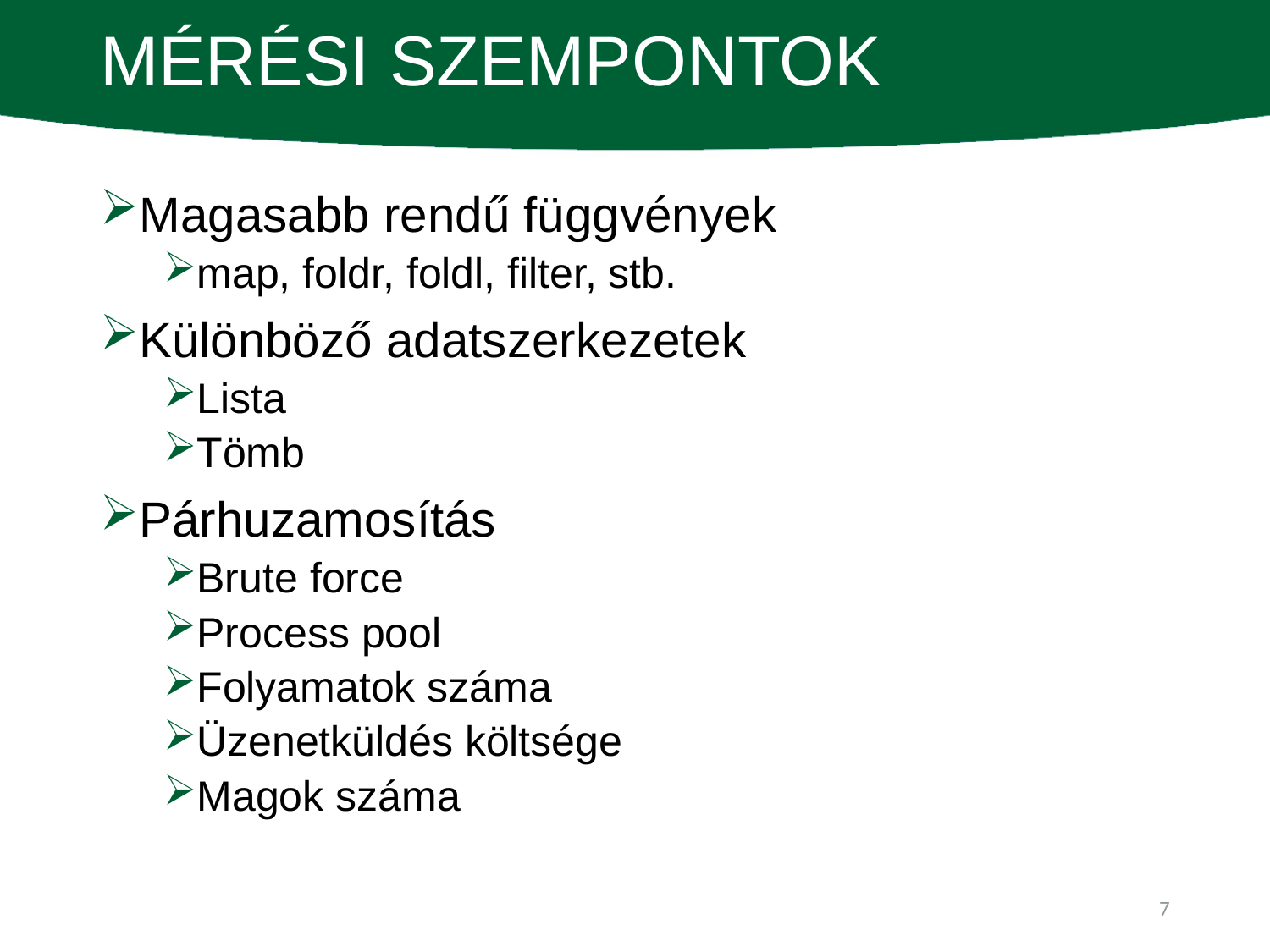

# Mérési szempontok
Magasabb rendű függvények
map, foldr, foldl, filter, stb.
Különböző adatszerkezetek
Lista
Tömb
Párhuzamosítás
Brute force
Process pool
Folyamatok száma
Üzenetküldés költsége
Magok száma
7